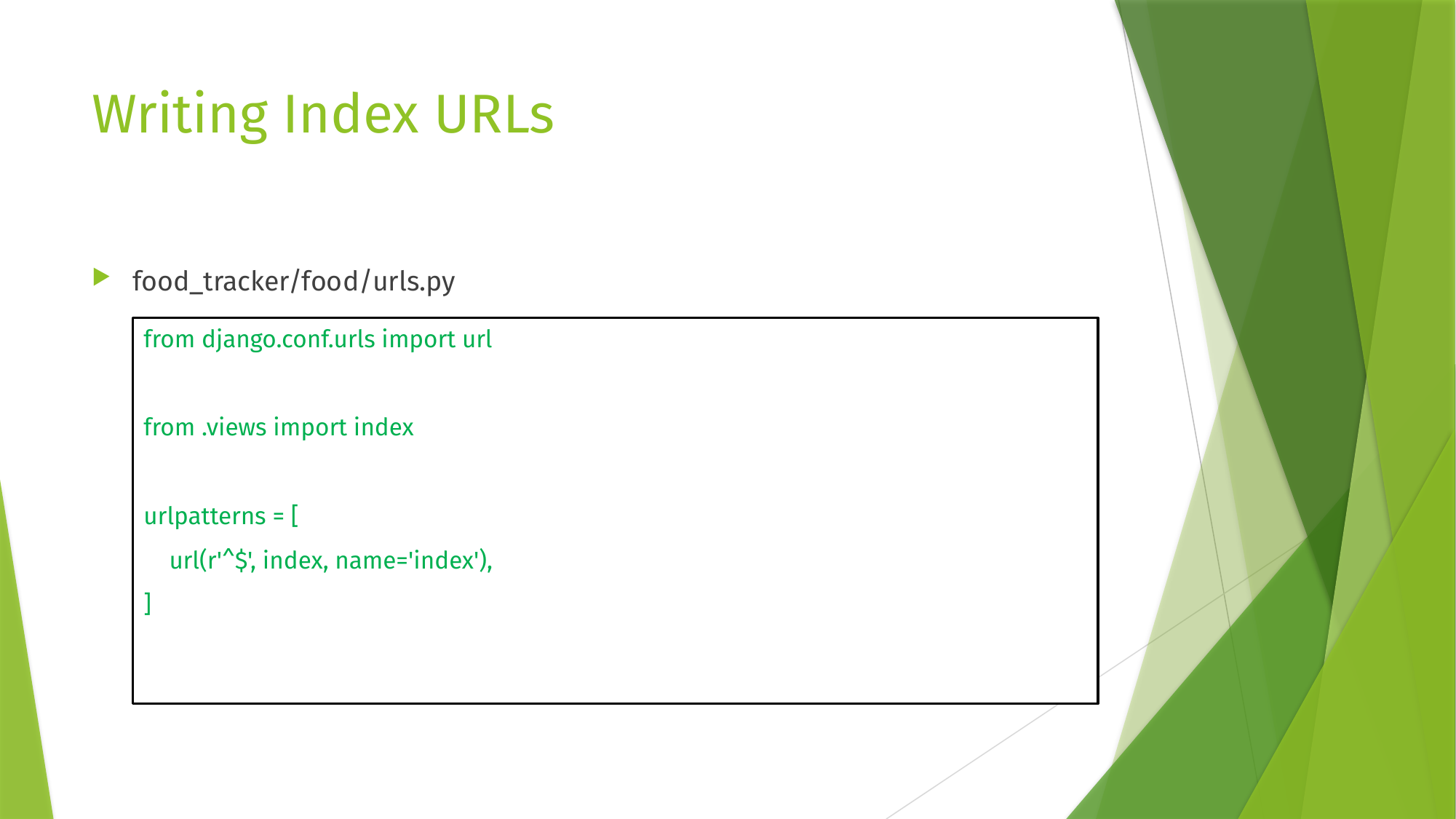

# Writing Index URLs
food_tracker/food/urls.py

from django.conf.urls import url

from .views import index

urlpatterns = [
    url(r'^$', index, name='index'),
]